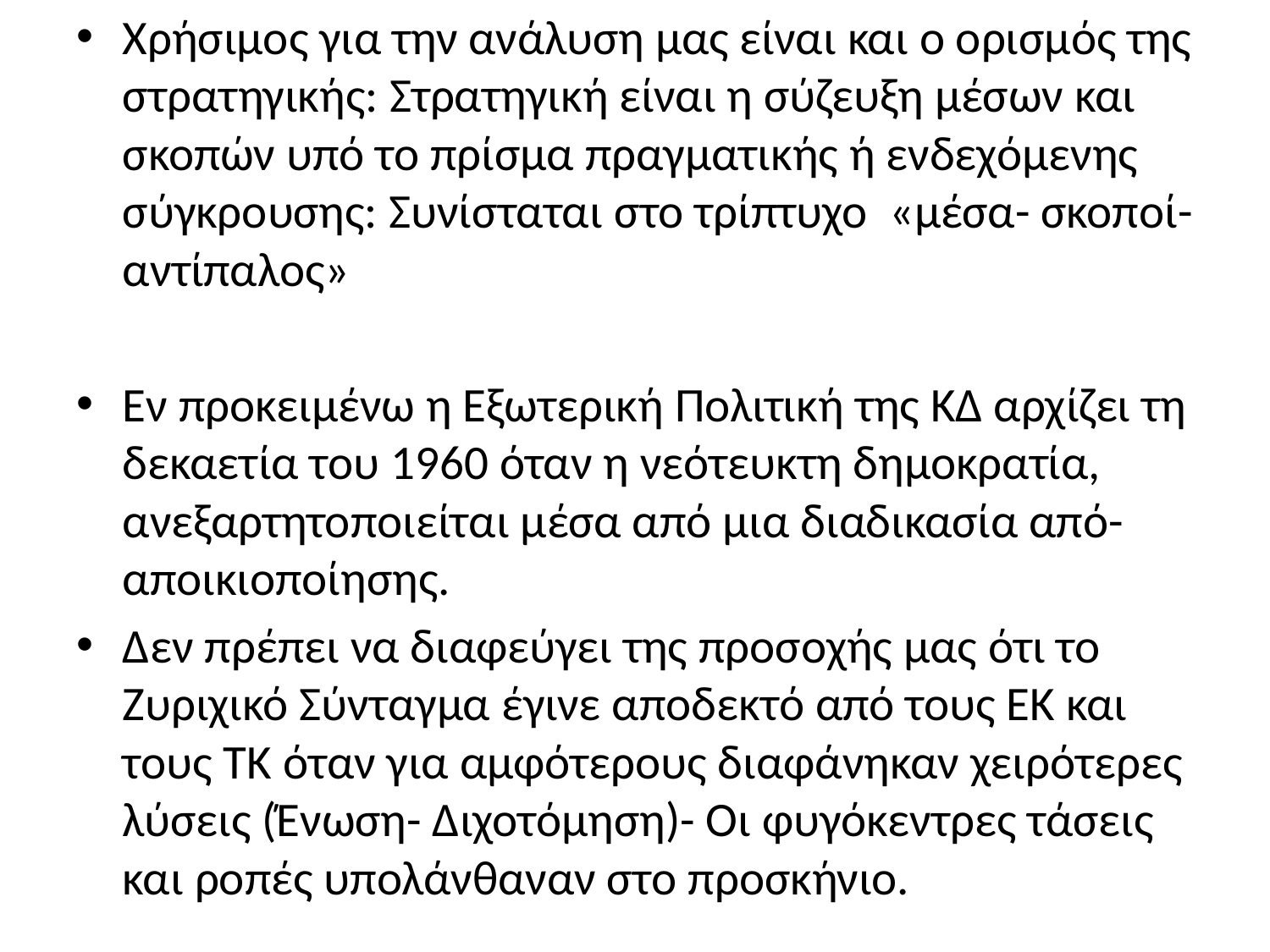

Χρήσιμος για την ανάλυση μας είναι και ο ορισμός της στρατηγικής: Στρατηγική είναι η σύζευξη μέσων και σκοπών υπό το πρίσμα πραγματικής ή ενδεχόμενης σύγκρουσης: Συνίσταται στο τρίπτυχο  «μέσα- σκοποί-αντίπαλος»

Εν προκειμένω η Εξωτερική Πολιτική της ΚΔ αρχίζει τη δεκαετία του 1960 όταν η νεότευκτη δημοκρατία, ανεξαρτητοποιείται μέσα από μια διαδικασία από-αποικιοποίησης.
Δεν πρέπει να διαφεύγει της προσοχής μας ότι το Ζυριχικό Σύνταγμα έγινε αποδεκτό από τους ΕΚ και τους ΤΚ όταν για αμφότερους διαφάνηκαν χειρότερες λύσεις (Ένωση- Διχοτόμηση)- Οι φυγόκεντρες τάσεις και ροπές υπολάνθαναν στο προσκήνιο.